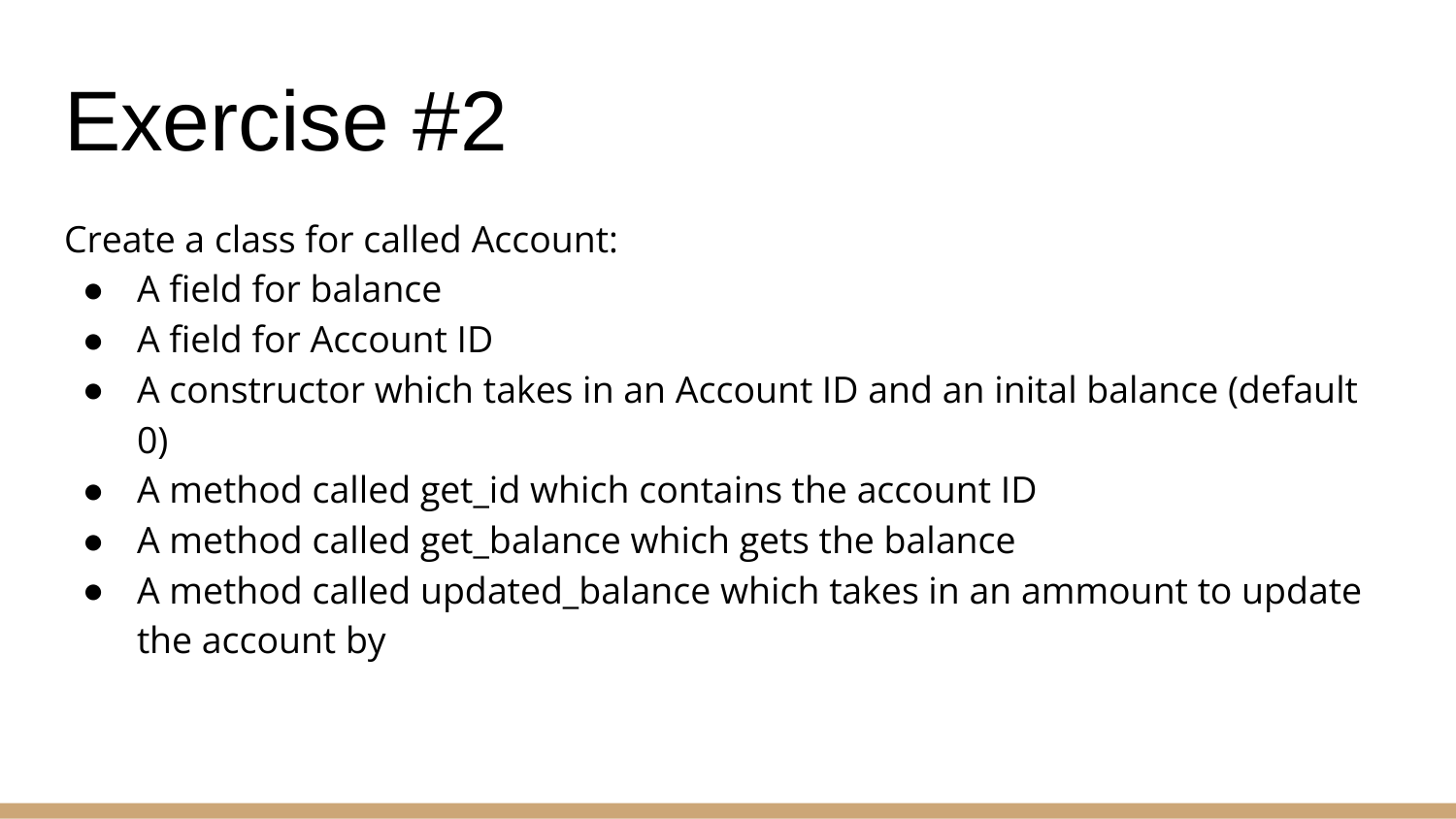

# Exercise #2
Create a class for called Account:
A field for balance
A field for Account ID
A constructor which takes in an Account ID and an inital balance (default 0)
A method called get_id which contains the account ID
A method called get_balance which gets the balance
A method called updated_balance which takes in an ammount to update the account by